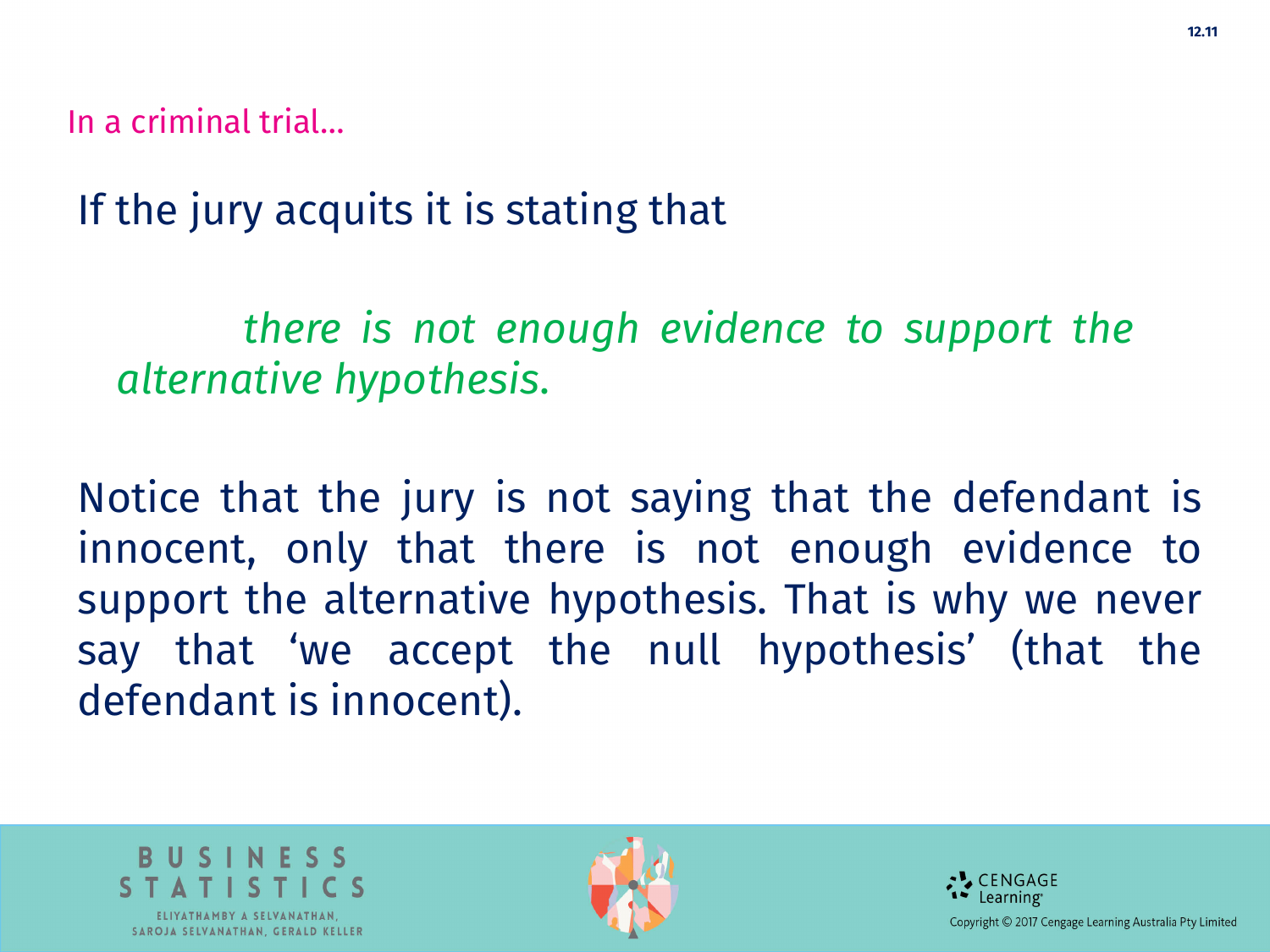

12.11
In a criminal trial…
If the jury acquits it is stating that

		there is not enough evidence to support the 	alternative hypothesis.

Notice that the jury is not saying that the defendant is innocent, only that there is not enough evidence to support the alternative hypothesis. That is why we never say that ‘we accept the null hypothesis’ (that the defendant is innocent).